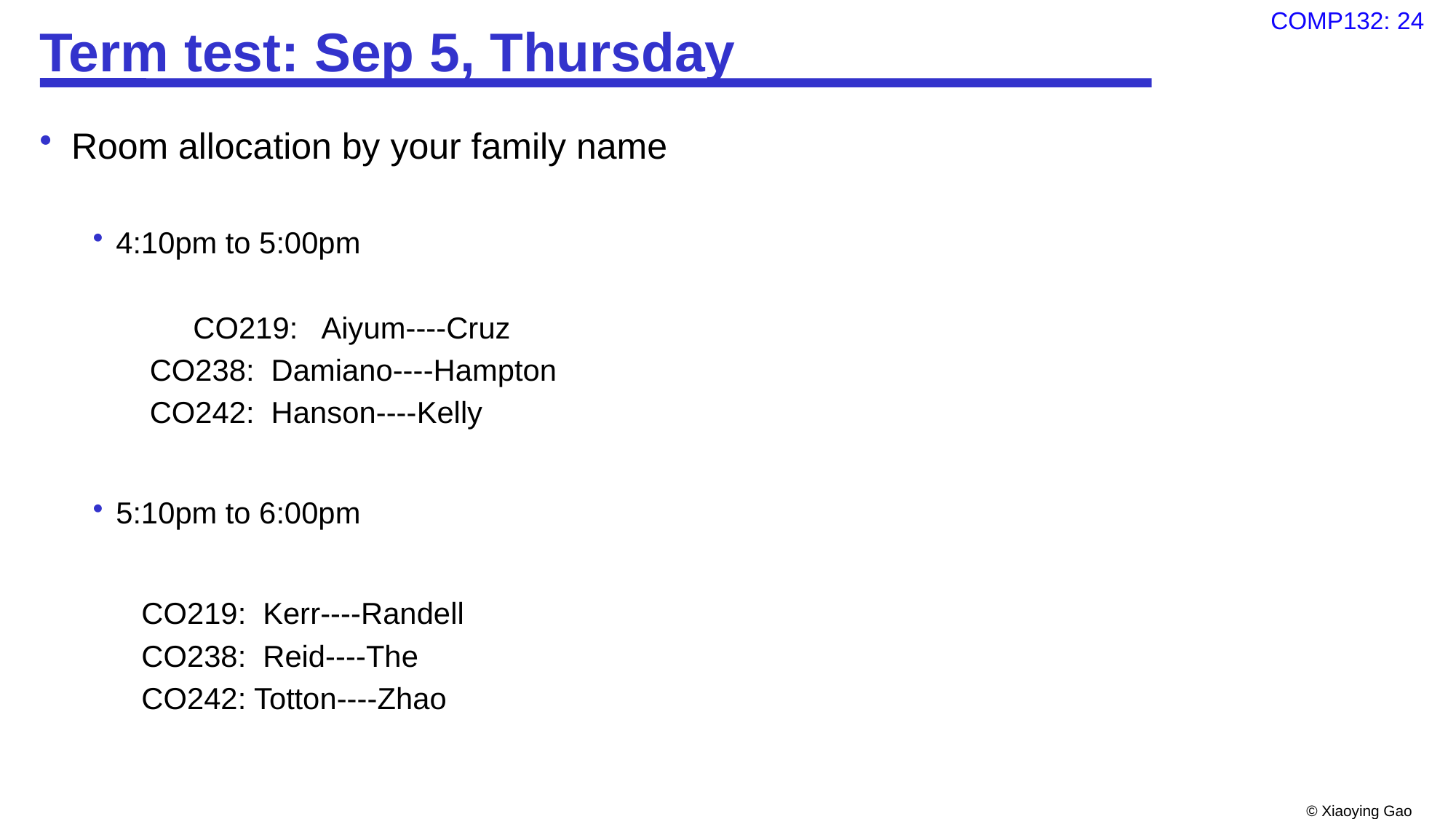

# Term test: Sep 5, Thursday
Room allocation by your family name

4:10pm to 5:00pm

	CO219:   Aiyum----Cruz
 CO238:  Damiano----Hampton
 CO242:  Hanson----Kelly

5:10pm to 6:00pm

CO219:  Kerr----Randell
CO238:  Reid----The
CO242: Totton----Zhao